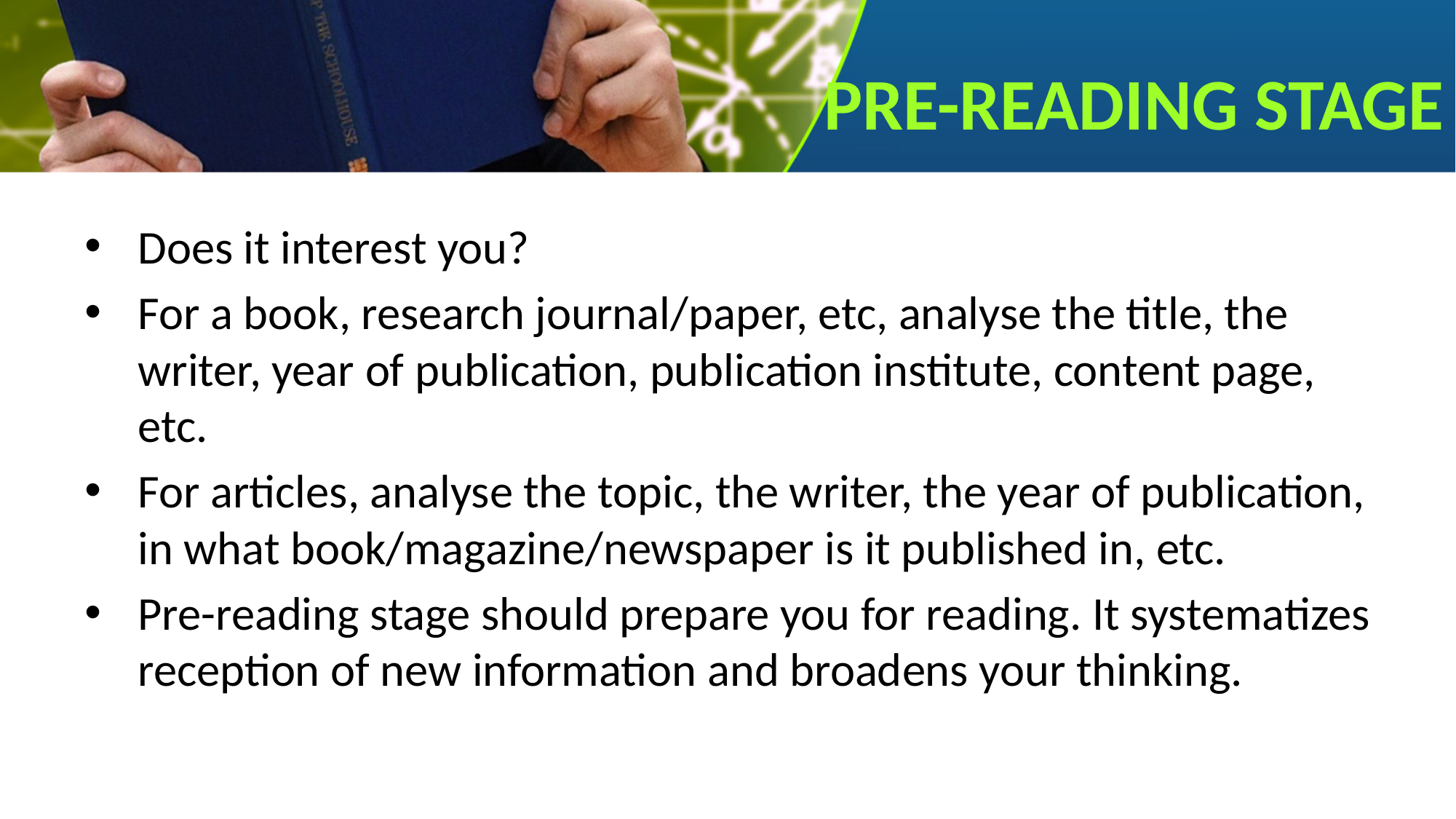

# PRE-READING STAGE
Does it interest you?
For a book, research journal/paper, etc, analyse the title, the writer, year of publication, publication institute, content page, etc.
For articles, analyse the topic, the writer, the year of publication, in what book/magazine/newspaper is it published in, etc.
Pre-reading stage should prepare you for reading. It systematizes reception of new information and broadens your thinking.